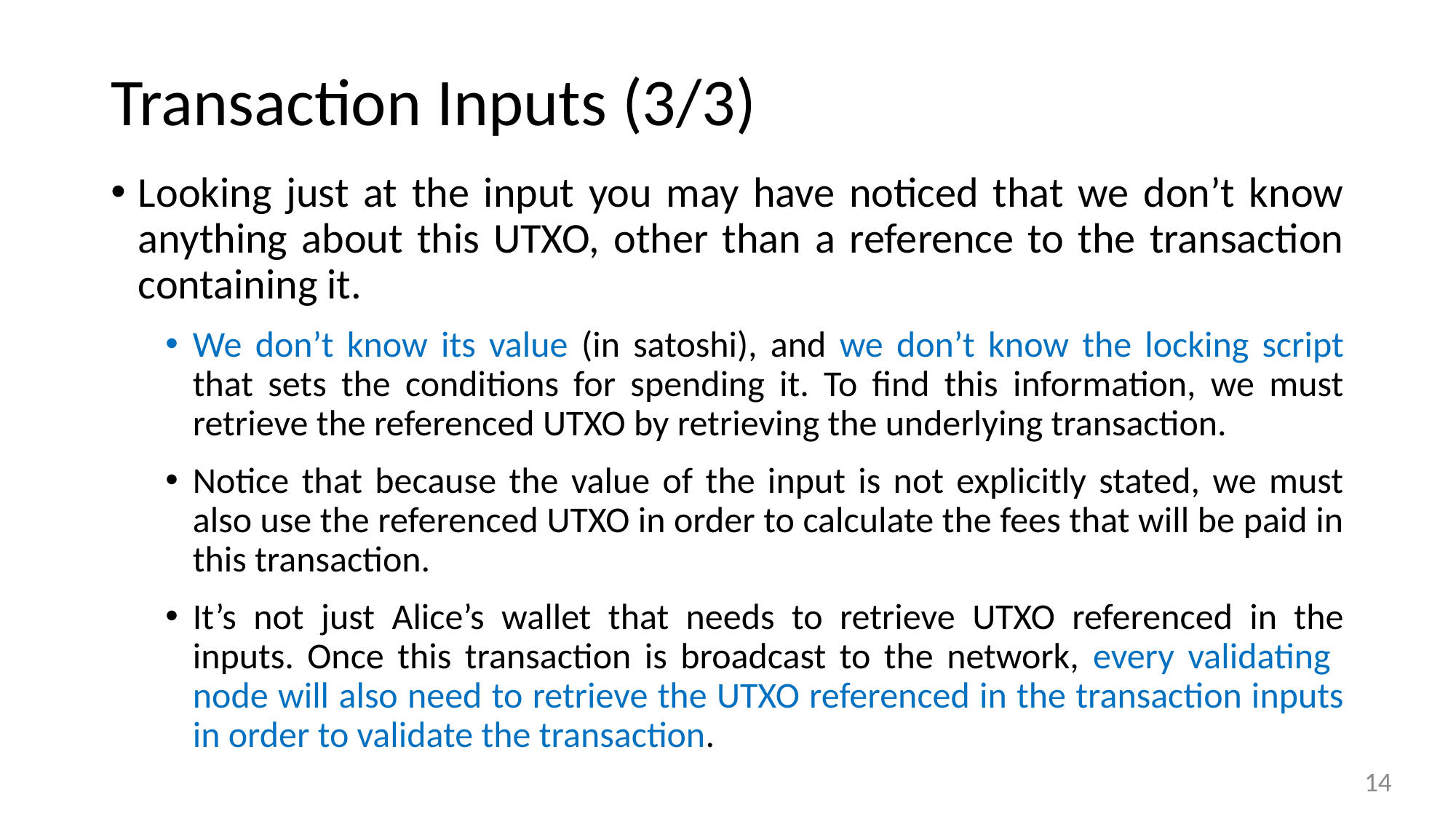

# Transaction Inputs (3/3)
Looking just at the input you may have noticed that we don’t know anything about this UTXO, other than a reference to the transaction containing it.
We don’t know its value (in satoshi), and we don’t know the locking script that sets the conditions for spending it. To find this information, we must retrieve the referenced UTXO by retrieving the underlying transaction.
Notice that because the value of the input is not explicitly stated, we must also use the referenced UTXO in order to calculate the fees that will be paid in this transaction.
It’s not just Alice’s wallet that needs to retrieve UTXO referenced in the inputs. Once this transaction is broadcast to the network, every validating  node will also need to retrieve the UTXO referenced in the transaction inputs in order to validate the transaction.
14